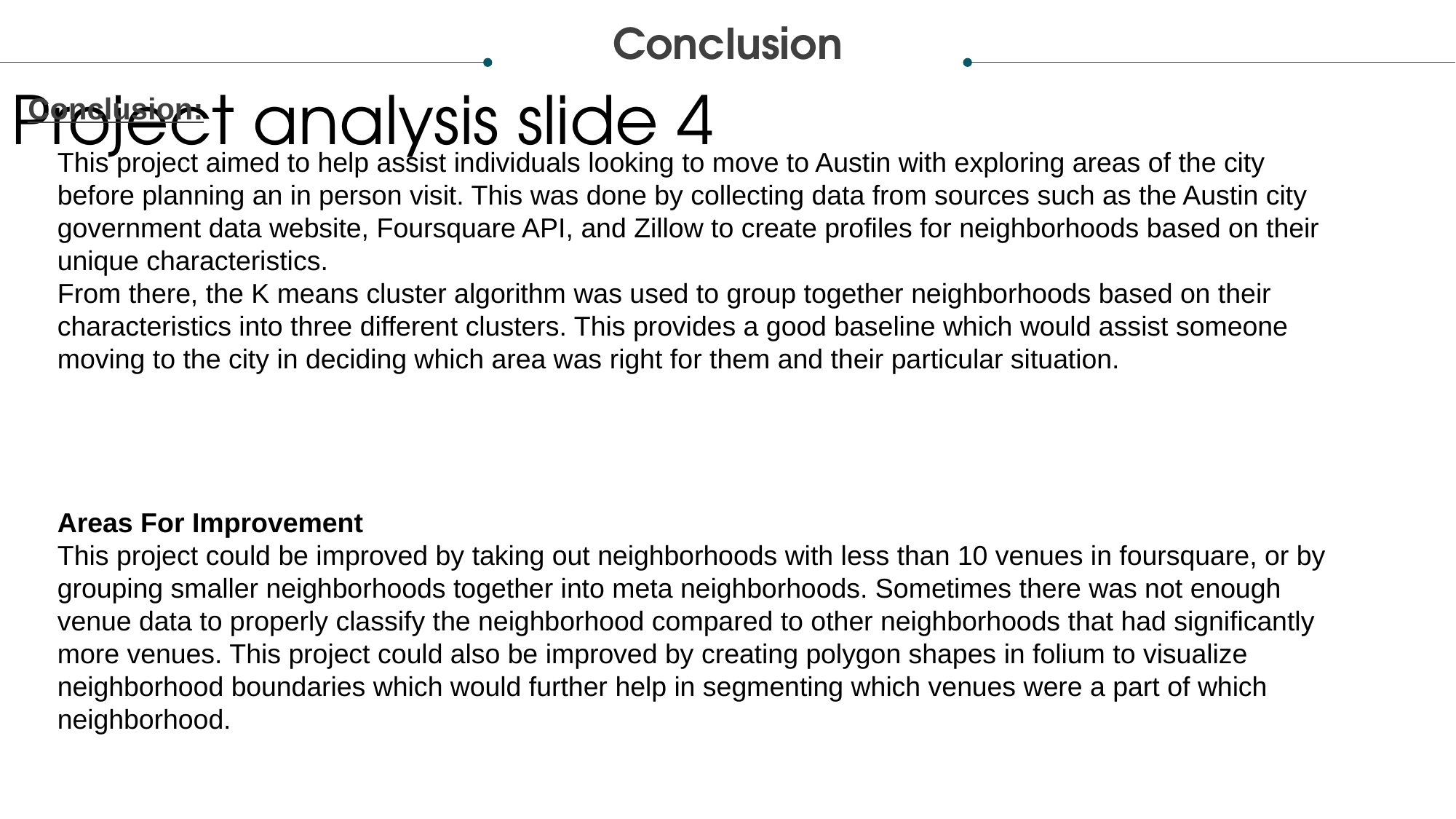

Conclusion
Project analysis slide 4
Conclusion:

This project aimed to help assist individuals looking to move to Austin with exploring areas of the city before planning an in person visit. This was done by collecting data from sources such as the Austin city government data website, Foursquare API, and Zillow to create profiles for neighborhoods based on their unique characteristics.
From there, the K means cluster algorithm was used to group together neighborhoods based on their characteristics into three different clusters. This provides a good baseline which would assist someone moving to the city in deciding which area was right for them and their particular situation.

Areas For Improvement
This project could be improved by taking out neighborhoods with less than 10 venues in foursquare, or by grouping smaller neighborhoods together into meta neighborhoods. Sometimes there was not enough venue data to properly classify the neighborhood compared to other neighborhoods that had significantly more venues. This project could also be improved by creating polygon shapes in folium to visualize neighborhood boundaries which would further help in segmenting which venues were a part of which neighborhood.
Management Objectives
Project Objectives
Implementation Plan